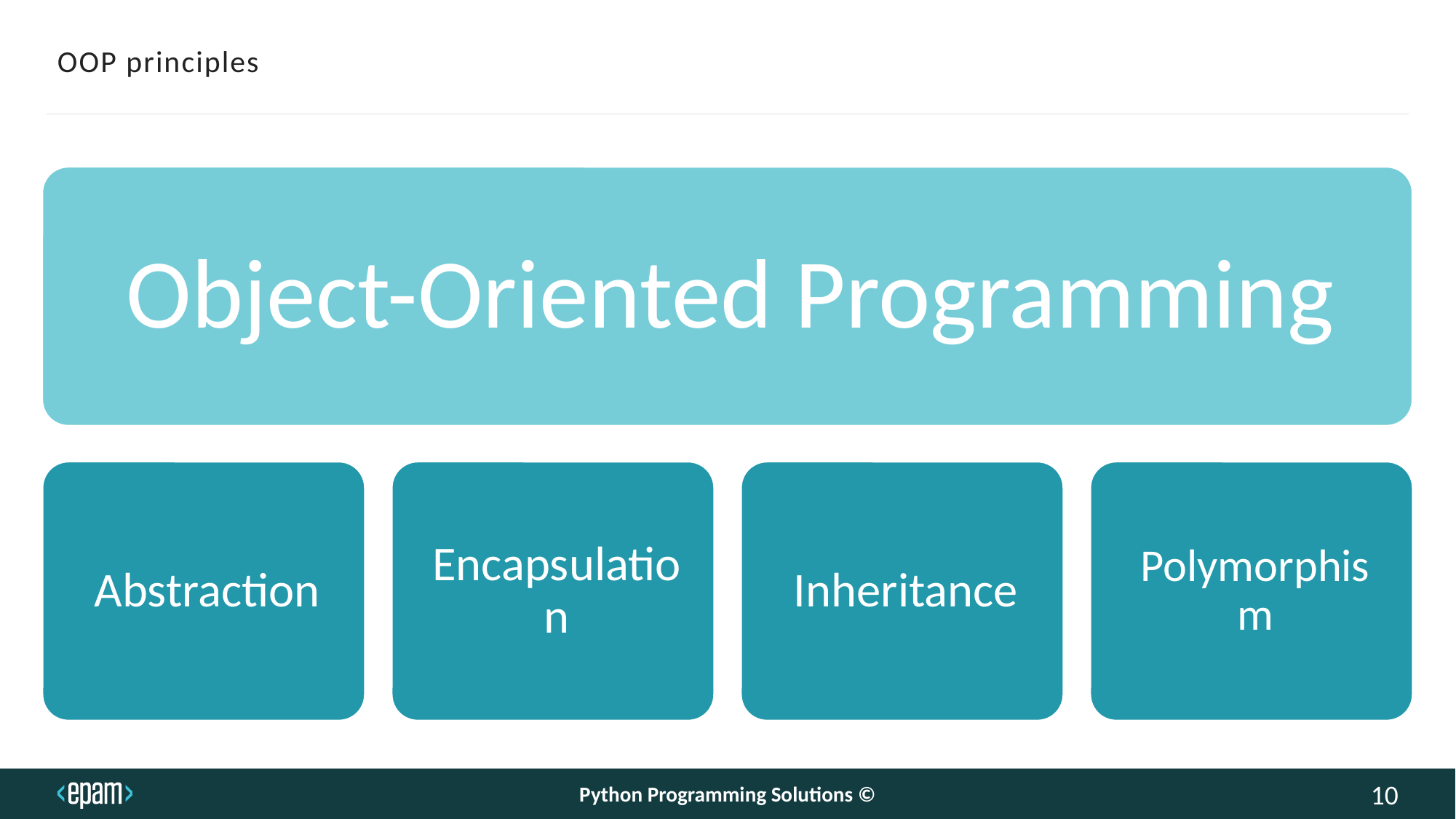

# OOP principles
Object-Oriented Programming
Abstraction
Encapsulation
Inheritance
Polymorphism
Python Programming Solutions ©
10